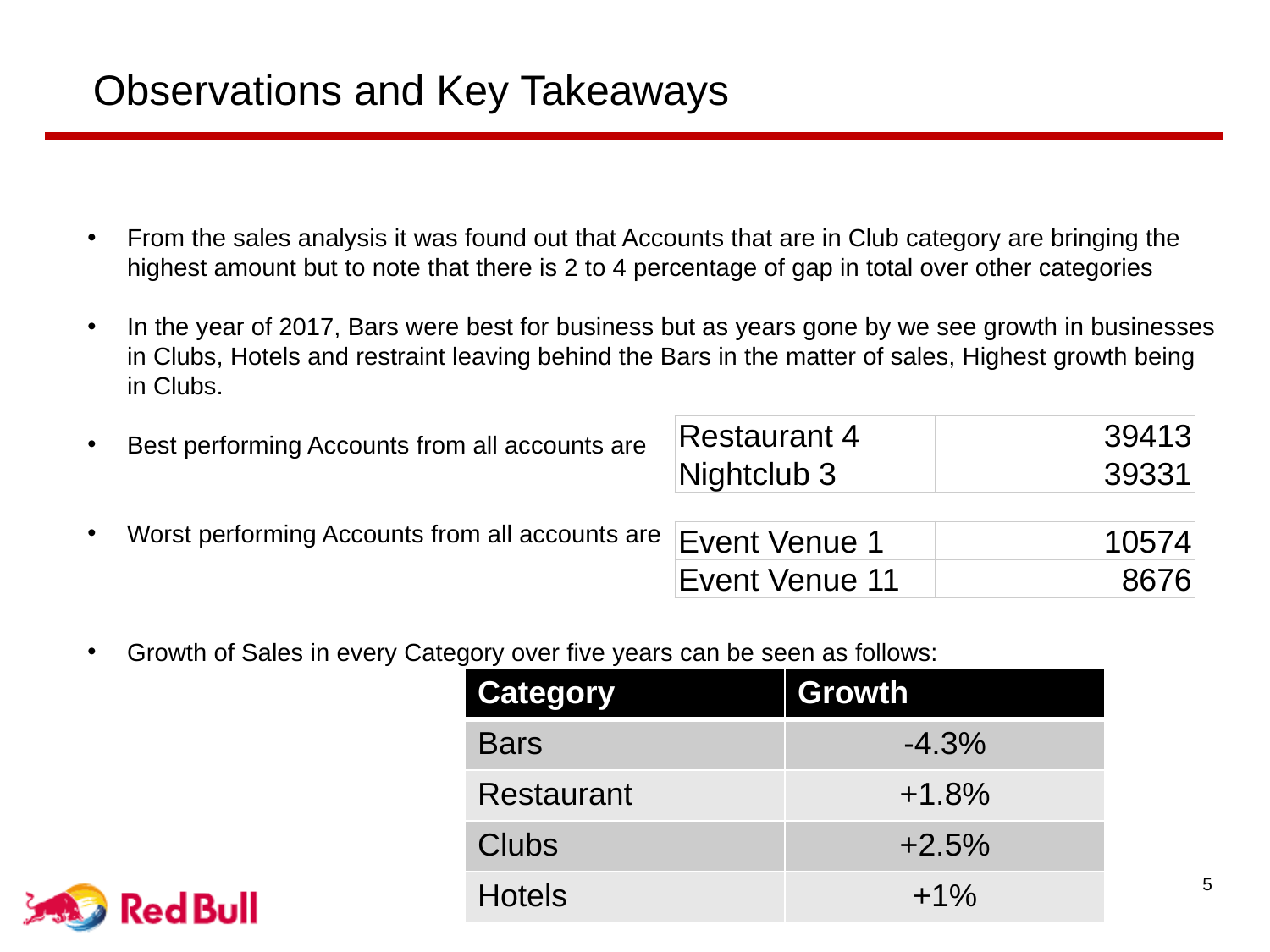

# Observations and Key Takeaways
From the sales analysis it was found out that Accounts that are in Club category are bringing the highest amount but to note that there is 2 to 4 percentage of gap in total over other categories

In the year of 2017, Bars were best for business but as years gone by we see growth in businesses in Clubs, Hotels and restraint leaving behind the Bars in the matter of sales, Highest growth being in Clubs.

Best performing Accounts from all accounts are

Worst performing Accounts from all accounts are

Growth of Sales in every Category over five years can be seen as follows:

| Restaurant 4 | 39413 |
| --- | --- |
| Nightclub 3 | 39331 |
| Event Venue 1 | 10574 |
| --- | --- |
| Event Venue 11 | 8676 |
| Category | Growth |
| --- | --- |
| Bars | -4.3% |
| Restaurant | +1.8% |
| Clubs | +2.5% |
| Hotels | +1% |